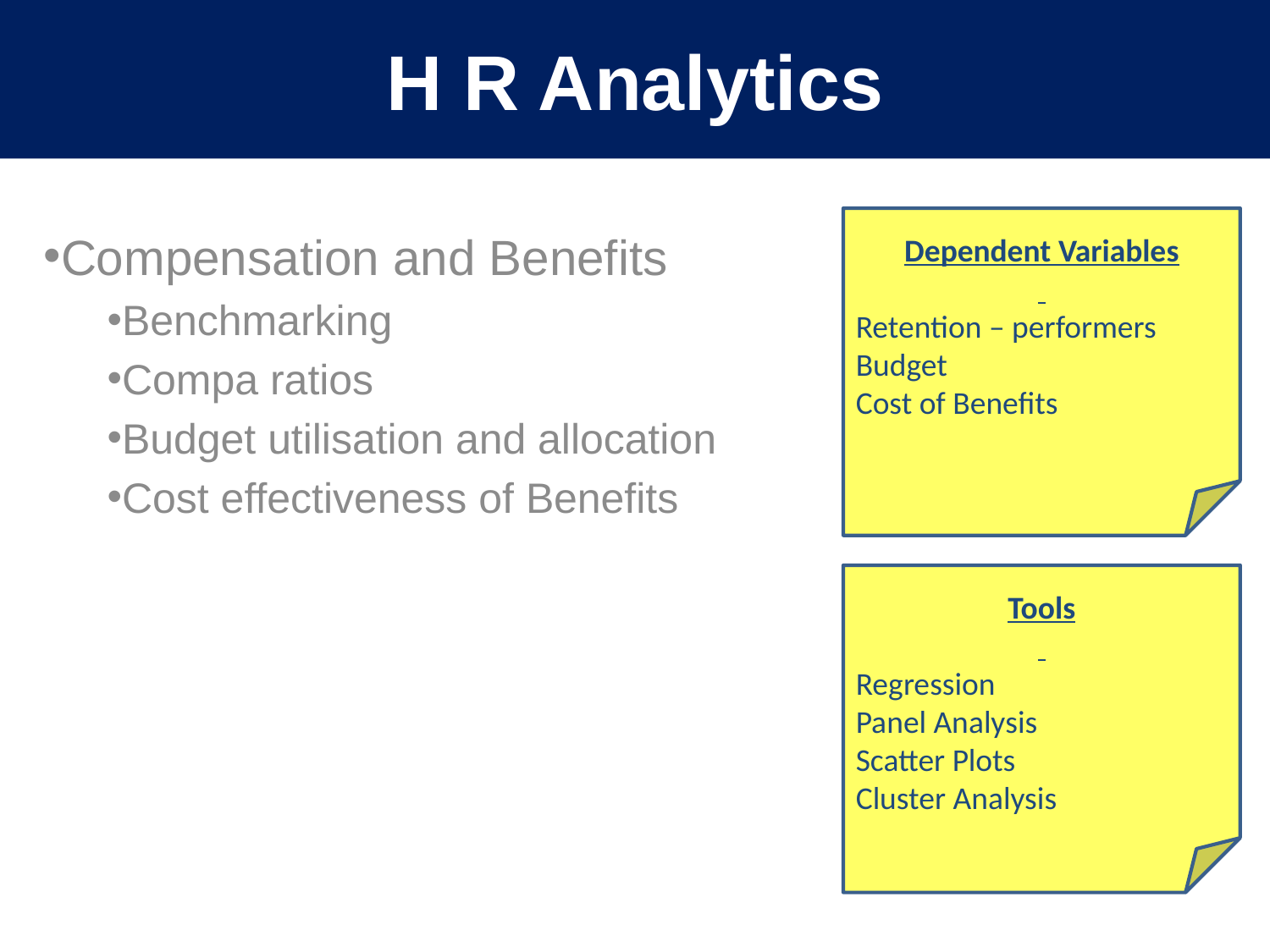

H R Analytics
Dependent Variables

Retention – performers
Budget
Cost of Benefits

Compensation and Benefits
Benchmarking
Compa ratios
Budget utilisation and allocation
Cost effectiveness of Benefits

Tools

Regression
Panel Analysis
Scatter Plots
Cluster Analysis